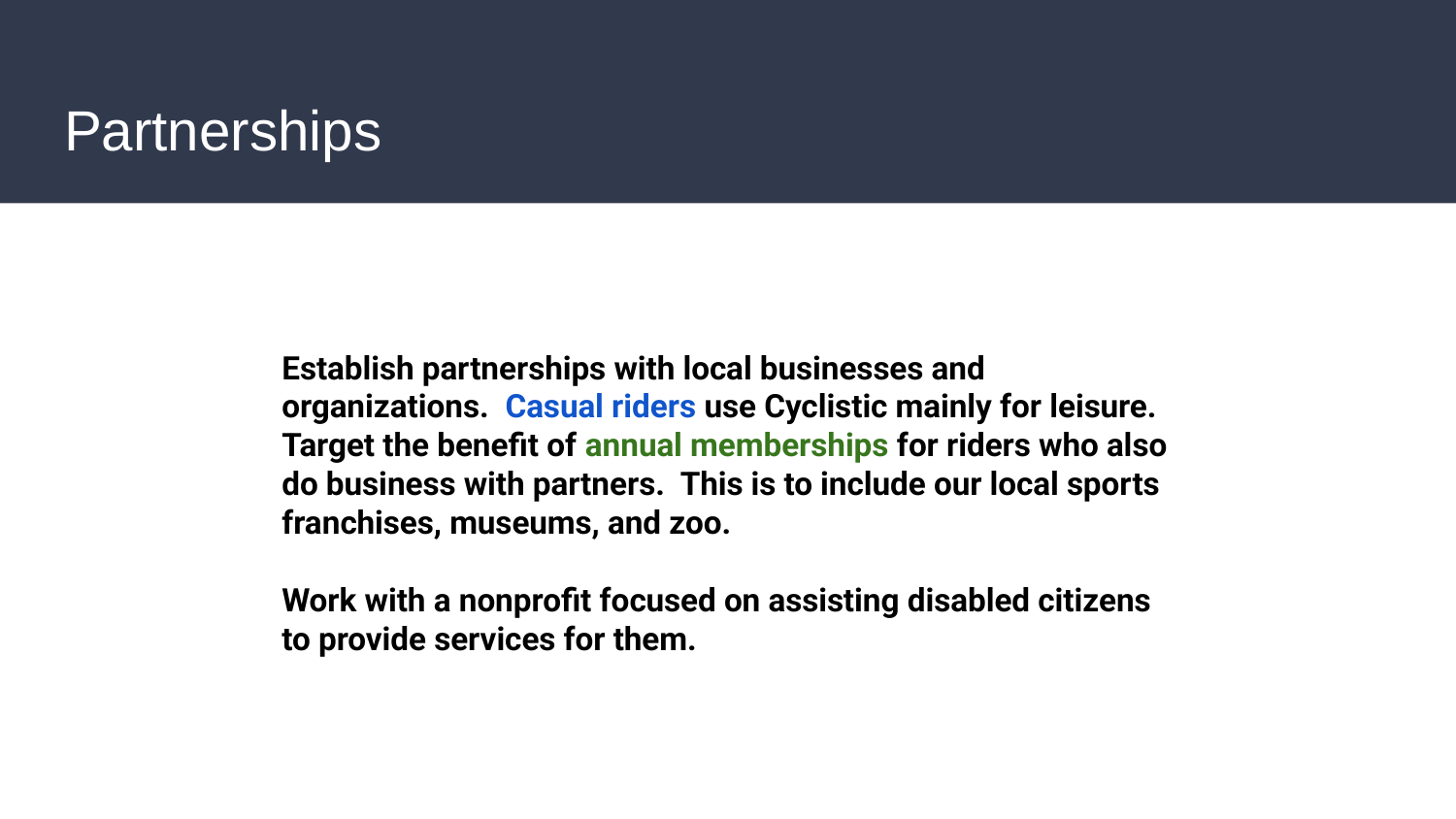

# Partnerships
Establish partnerships with local businesses and organizations.  Casual riders use Cyclistic mainly for leisure.  Target the benefit of annual memberships for riders who also do business with partners.  This is to include our local sports franchises, museums, and zoo.

Work with a nonprofit focused on assisting disabled citizens to provide services for them.